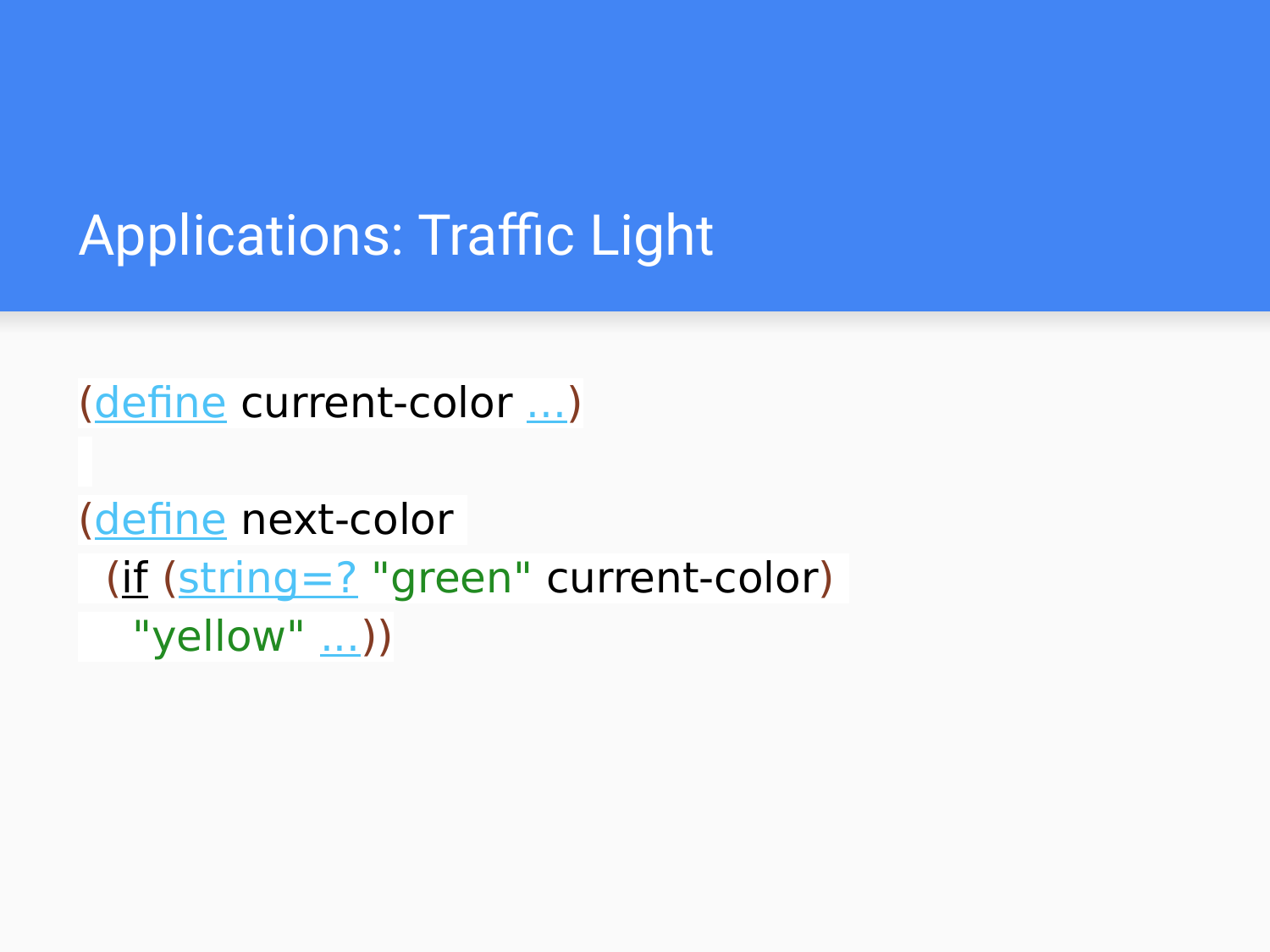

# Applications: Traffic Light
(define current-color ...)

(define next-color
  (if (string=? "green" current-color)
    "yellow" ...))